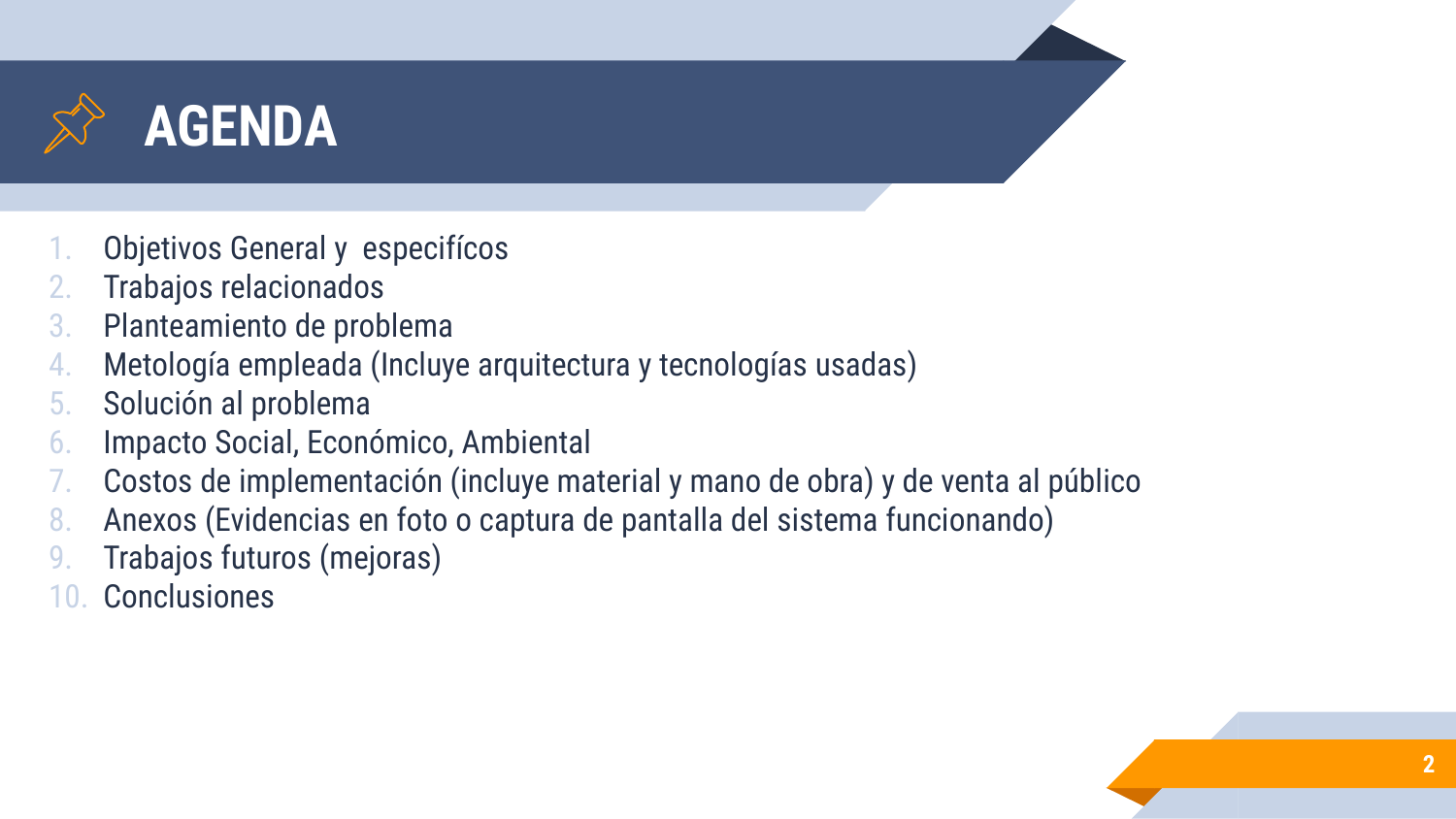

# AGENDA

Objetivos General y  especifícos
Trabajos relacionados
Planteamiento de problema
Metología empleada (Incluye arquitectura y tecnologías usadas)
Solución al problema
Impacto Social, Económico, Ambiental
Costos de implementación (incluye material y mano de obra) y de venta al público
Anexos (Evidencias en foto o captura de pantalla del sistema funcionando)
Trabajos futuros (mejoras)
Conclusiones

2